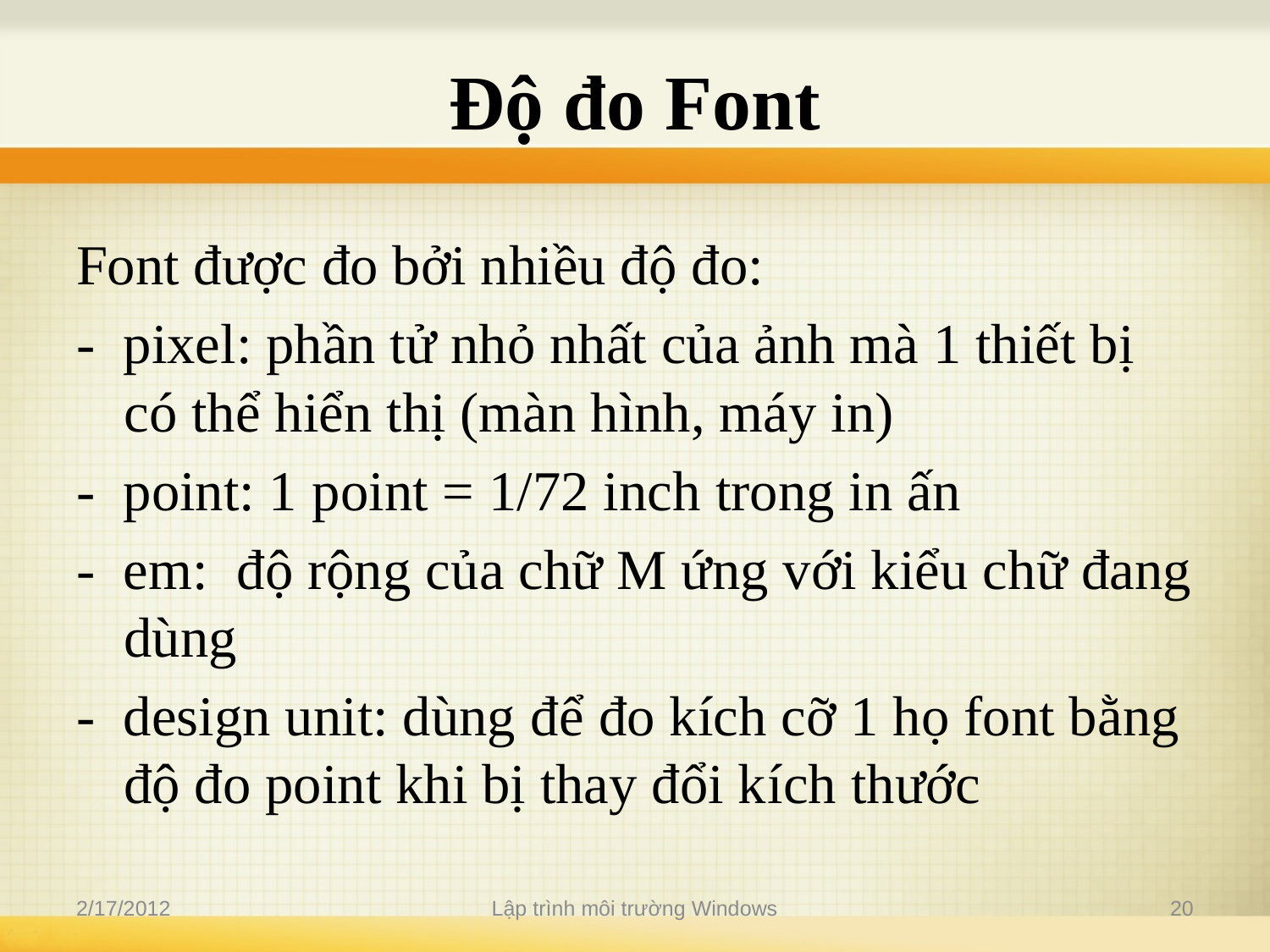

# Độ đo Font
Font được đo bởi nhiều độ đo:
-  pixel: phần tử nhỏ nhất của ảnh mà 1 thiết bị có thể hiển thị (màn hình, máy in)
-  point: 1 point = 1/72 inch trong in ấn
-  em:  độ rộng của chữ M ứng với kiểu chữ đang dùng
-  design unit: dùng để đo kích cỡ 1 họ font bằng độ đo point khi bị thay đổi kích thước
2/17/2012
Lập trình môi trường Windows
20